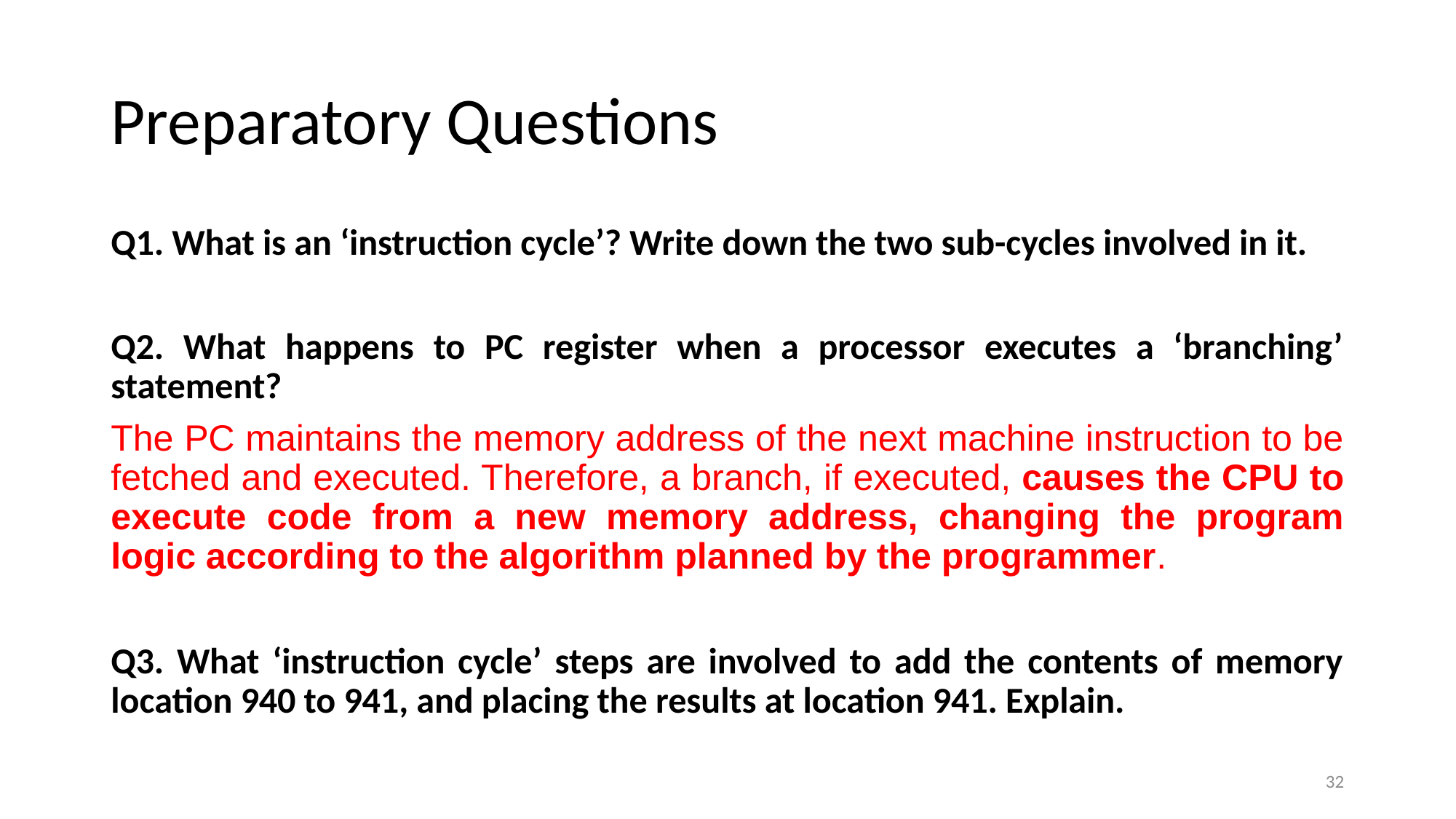

# Preparatory Questions
Q1. What is an ‘instruction cycle’? Write down the two sub-cycles involved in it.

Q2. What happens to PC register when a processor executes a ‘branching’ statement?
The PC maintains the memory address of the next machine instruction to be fetched and executed. Therefore, a branch, if executed, causes the CPU to execute code from a new memory address, changing the program logic according to the algorithm planned by the programmer.

Q3. What ‘instruction cycle’ steps are involved to add the contents of memory location 940 to 941, and placing the results at location 941. Explain.
32